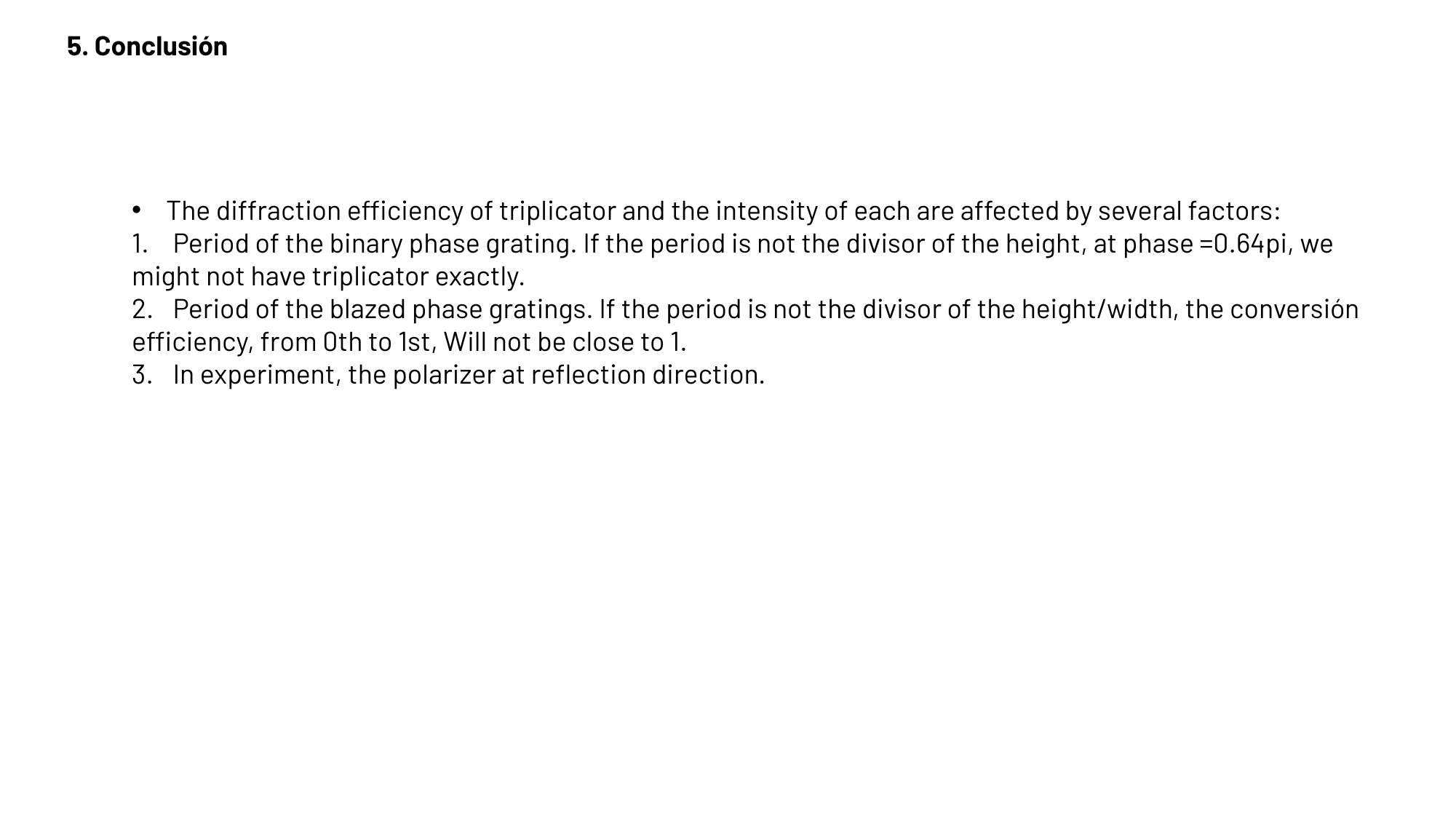

5. Conclusión
The diffraction efficiency of triplicator and the intensity of each are affected by several factors:
Period of the binary phase grating. If the period is not the divisor of the height, at phase =0.64pi, we
might not have triplicator exactly.
Period of the blazed phase gratings. If the period is not the divisor of the height/width, the conversión
efficiency, from 0th to 1st, Will not be close to 1.
In experiment, the polarizer at reflection direction.